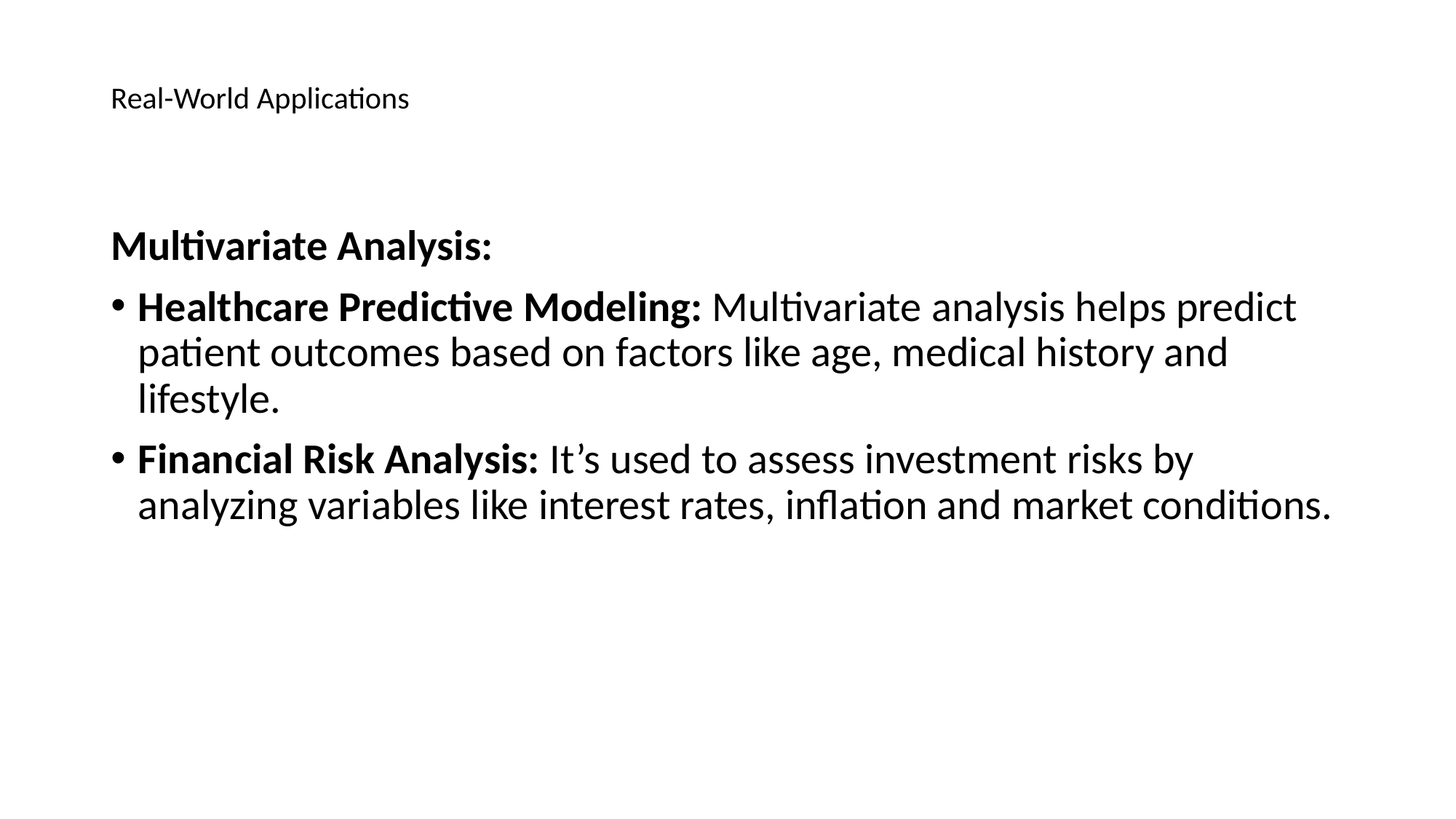

# Real-World Applications
Multivariate Analysis:
Healthcare Predictive Modeling: Multivariate analysis helps predict patient outcomes based on factors like age, medical history and lifestyle.
Financial Risk Analysis: It’s used to assess investment risks by analyzing variables like interest rates, inflation and market conditions.